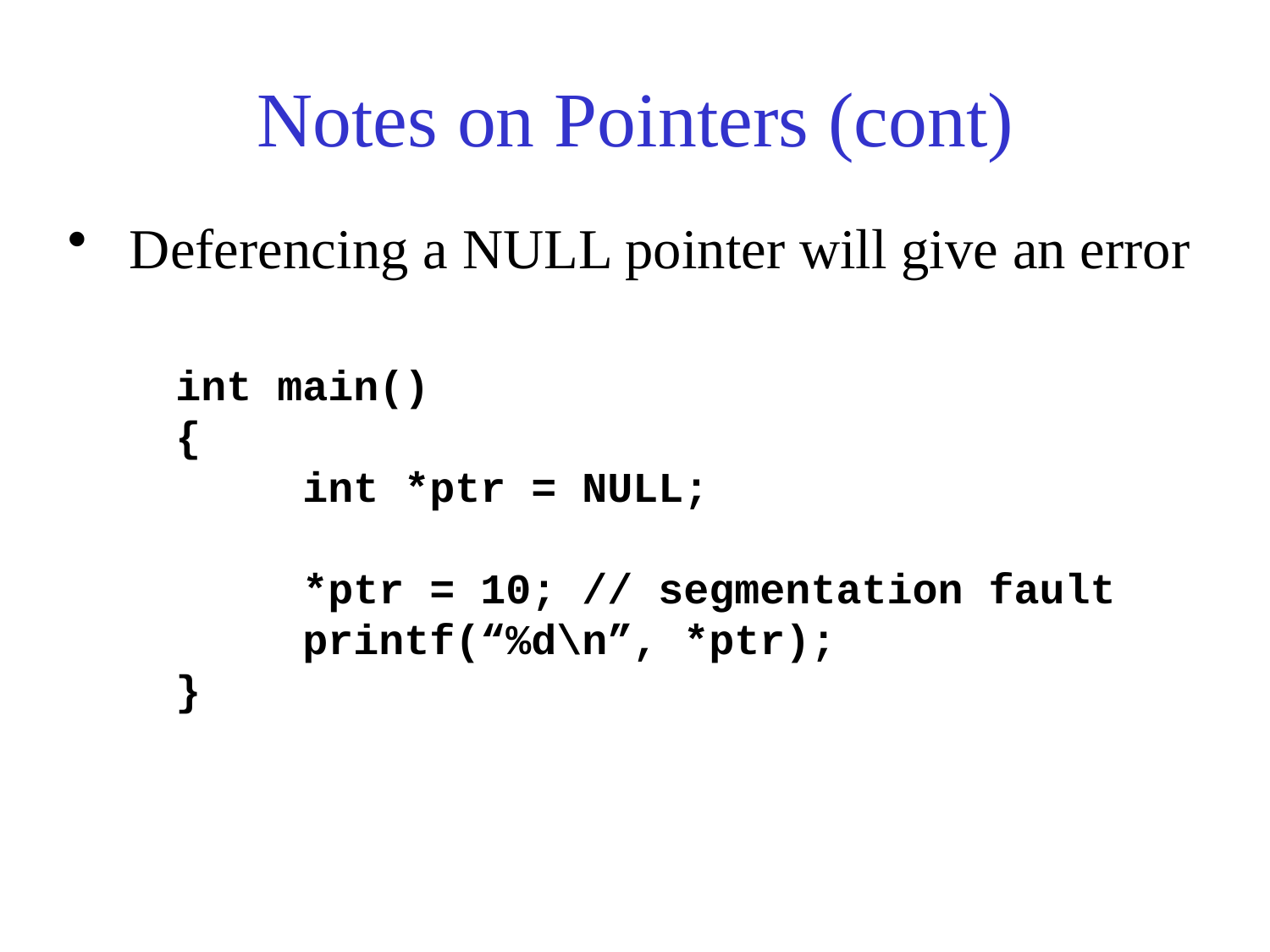

# Notes on Pointers (cont)
 Deferencing a NULL pointer will give an error
int main()
{
	int *ptr = NULL;

	*ptr = 10; // segmentation fault
	printf(“%d\n”, *ptr);
}